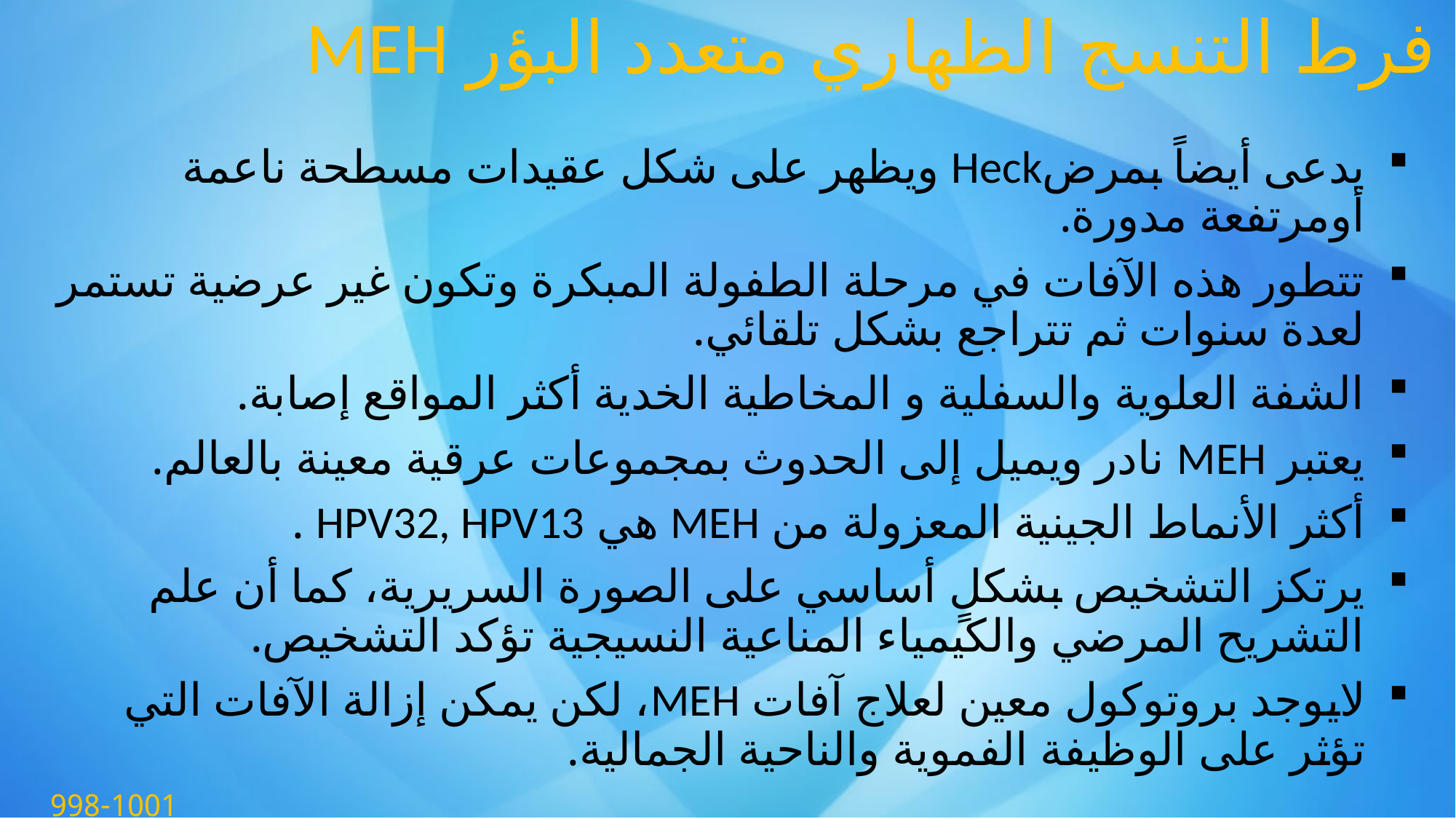

# فرط التنسج الظهاري متعدد البؤر MEH
يدعى أيضاً بمرضHeck ويظهر على شكل عقيدات مسطحة ناعمة أومرتفعة مدورة.
تتطور هذه الآفات في مرحلة الطفولة المبكرة وتكون غير عرضية تستمر لعدة سنوات ثم تتراجع بشكل تلقائي.
الشفة العلوية والسفلية و المخاطية الخدية أكثر المواقع إصابة.
يعتبر MEH نادر ويميل إلى الحدوث بمجموعات عرقية معينة بالعالم.
أكثر الأنماط الجينية المعزولة من MEH هي HPV32, HPV13 .
يرتكز التشخيص بشكلٍ أساسي على الصورة السريرية، كما أن علم التشريح المرضي والكيمياء المناعية النسيجية تؤكد التشخيص.
لايوجد بروتوكول معين لعلاج آفات MEH، لكن يمكن إزالة الآفات التي تؤثر على الوظيفة الفموية والناحية الجمالية.
998-1001